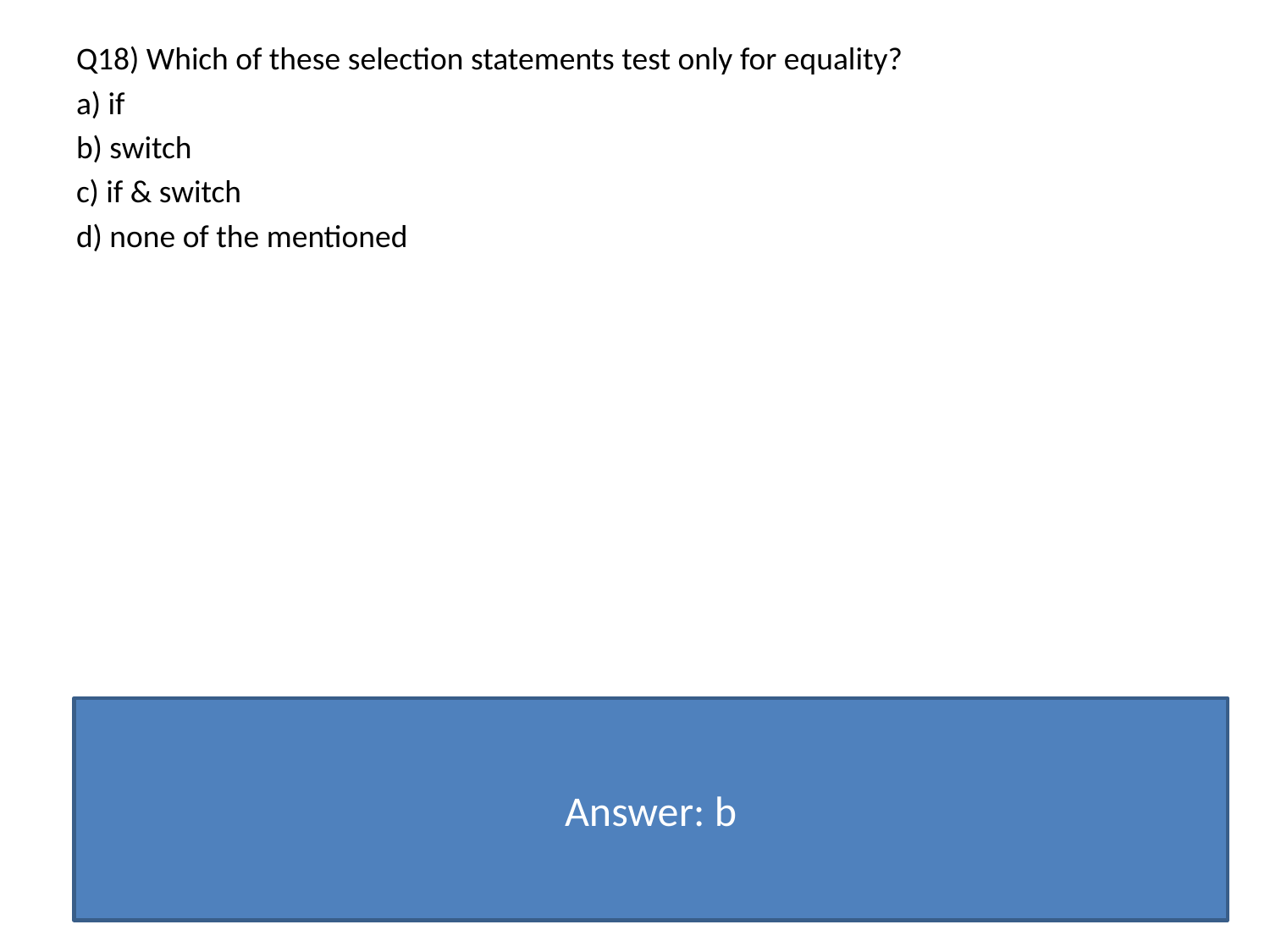

Q18) Which of these selection statements test only for equality?
a) if
b) switch
c) if & switch
d) none of the mentioned
Answer: b